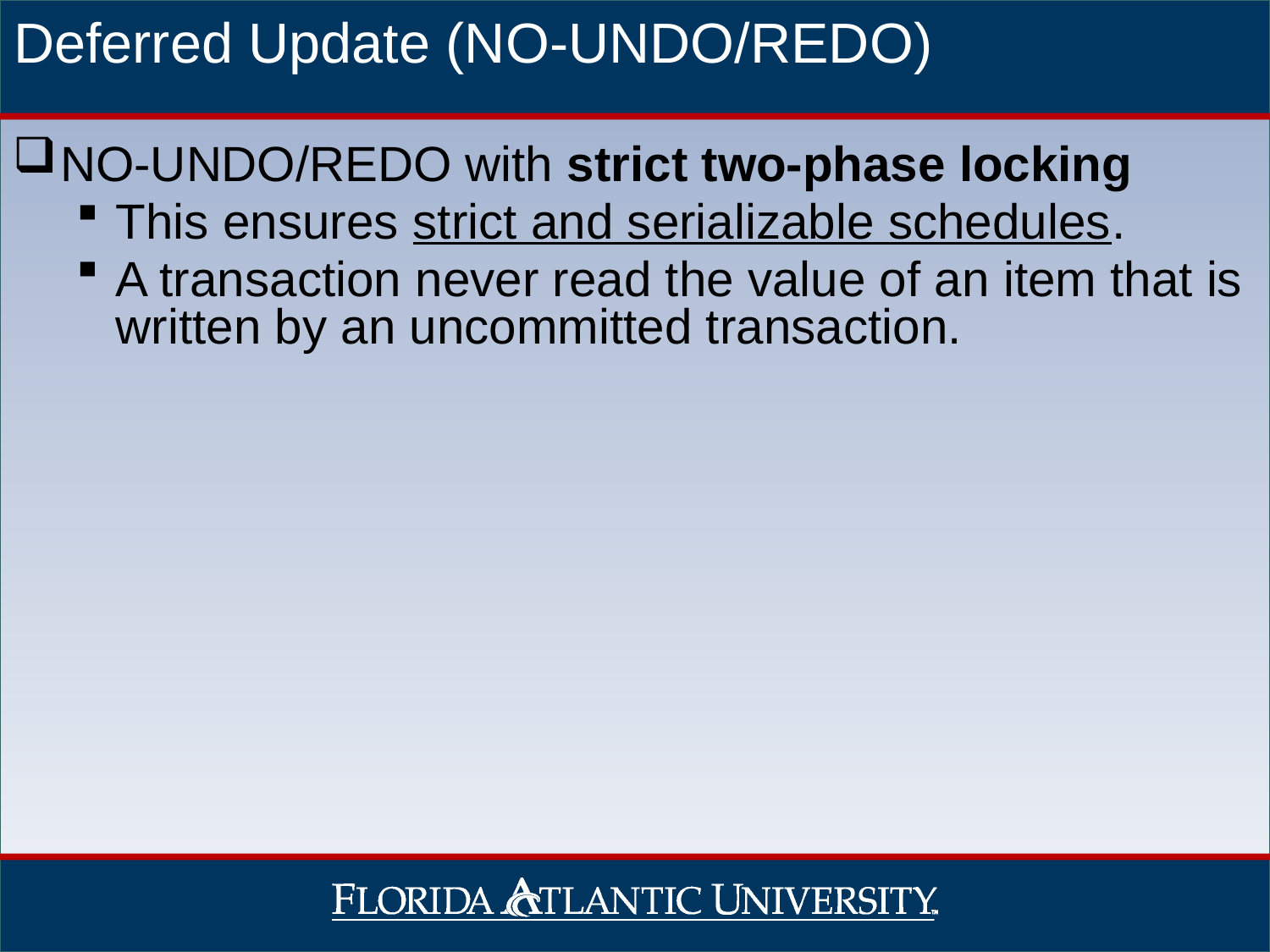

# Deferred Update (NO-UNDO/REDO)
NO-UNDO/REDO with strict two-phase locking
This ensures strict and serializable schedules.
A transaction never read the value of an item that is written by an uncommitted transaction.